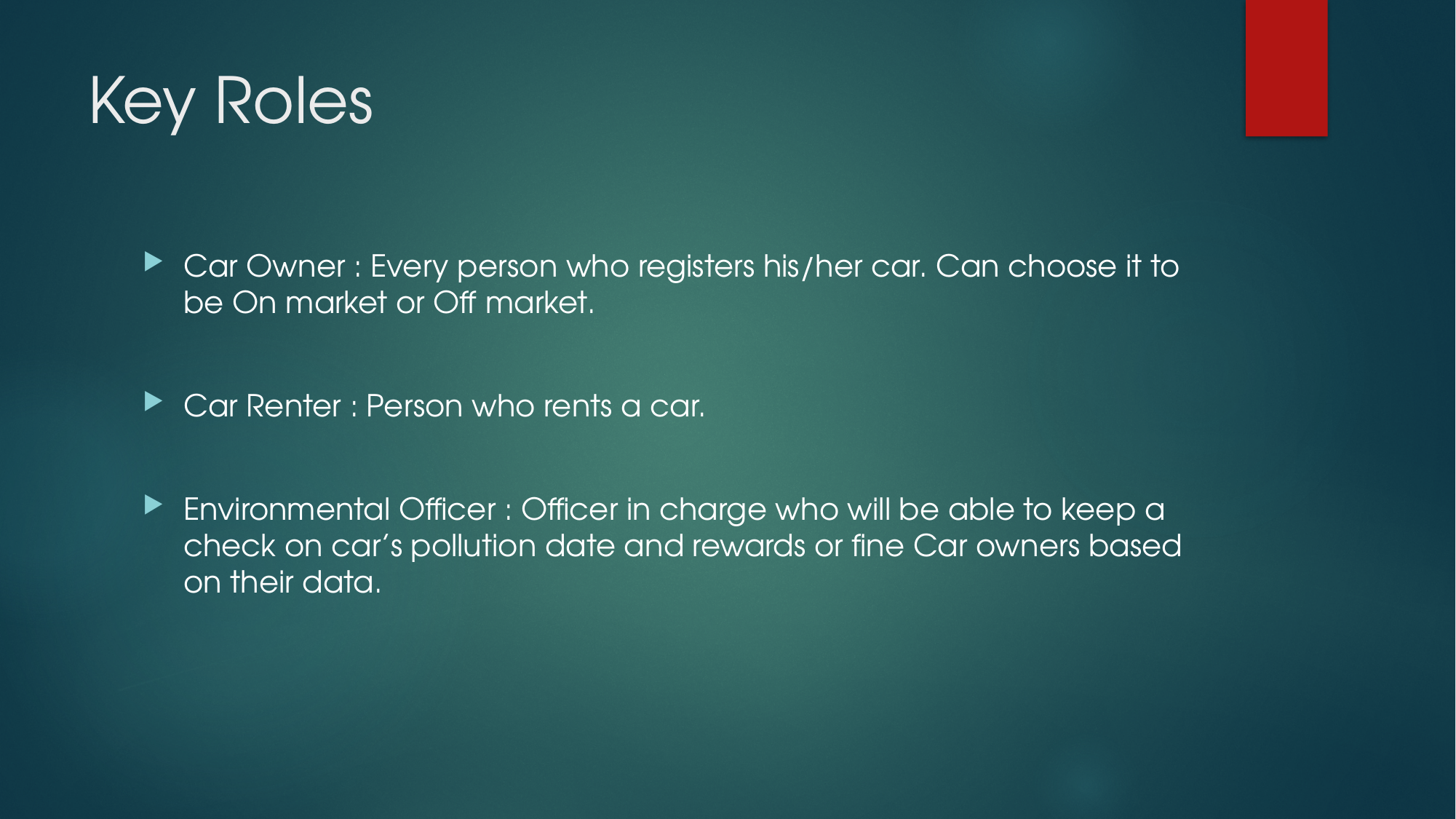

# Key Roles
Car Owner : Every person who registers his/her car. Can choose it to be On market or Off market.

Car Renter : Person who rents a car.

Environmental Officer : Officer in charge who will be able to keep a check on car’s pollution date and rewards or fine Car owners based on their data.